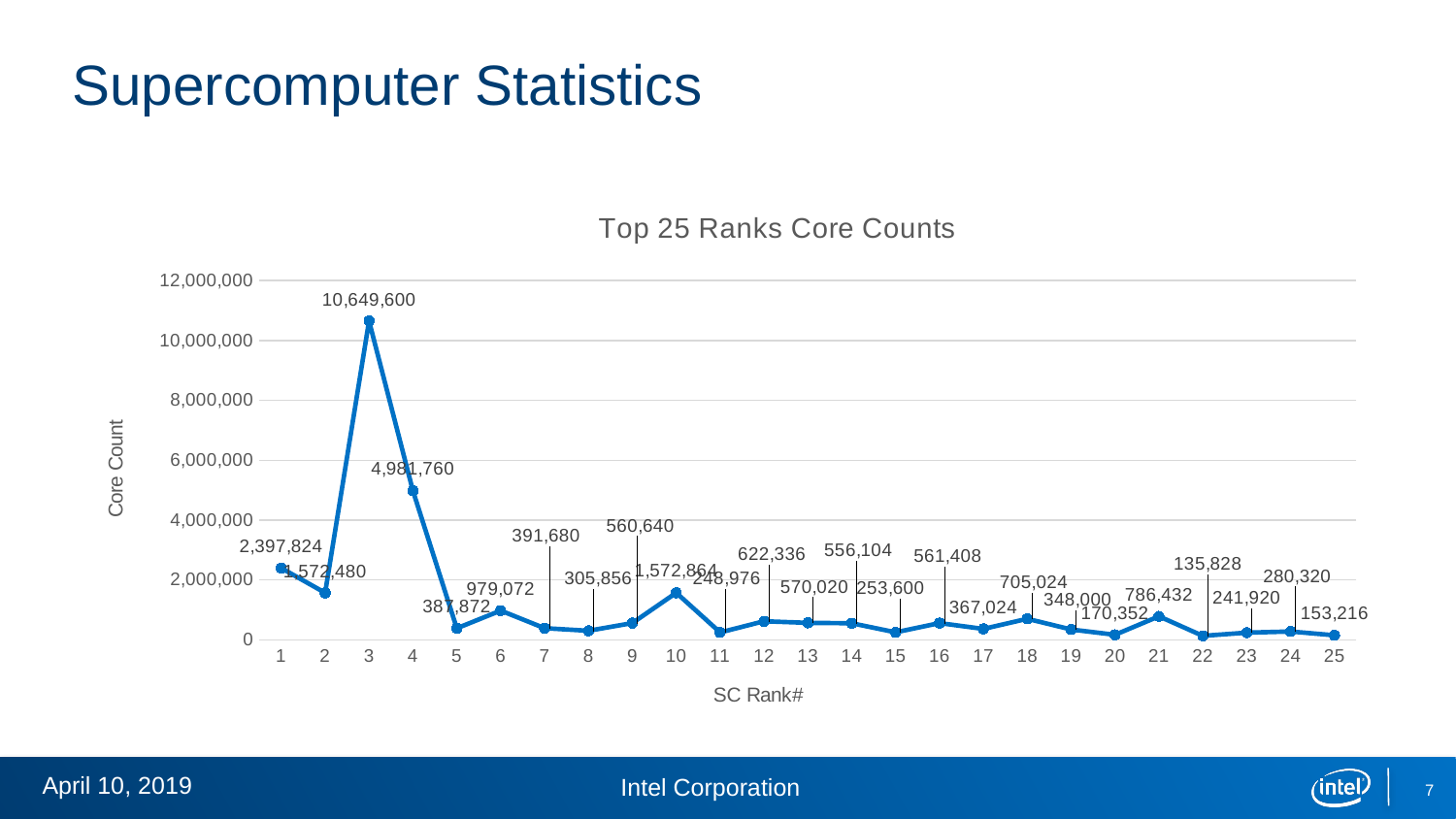

# Supercomputer Statistics

### Chart: Top 25 Ranks Core Counts

| Category | Cores |
|---|---|
| 1 | 2397824.0 |
| 2 | 1572480.0 |
| 3 | 10649600.0 |
| 4 | 4981760.0 |
| 5 | 387872.0 |
| 6 | 979072.0 |
| 7 | 391680.0 |
| 8 | 305856.0 |
| 9 | 560640.0 |
| 10 | 1572864.0 |
| 11 | 248976.0 |
| 12 | 622336.0 |
| 13 | 570020.0 |
| 14 | 556104.0 |
| 15 | 253600.0 |
| 16 | 561408.0 |
| 17 | 367024.0 |
| 18 | 705024.0 |
| 19 | 348000.0 |
| 20 | 170352.0 |
| 21 | 786432.0 |
| 22 | 135828.0 |
| 23 | 241920.0 |
| 24 | 280320.0 |
| 25 | 153216.0 |
April 10, 2019
Intel Corporation
7